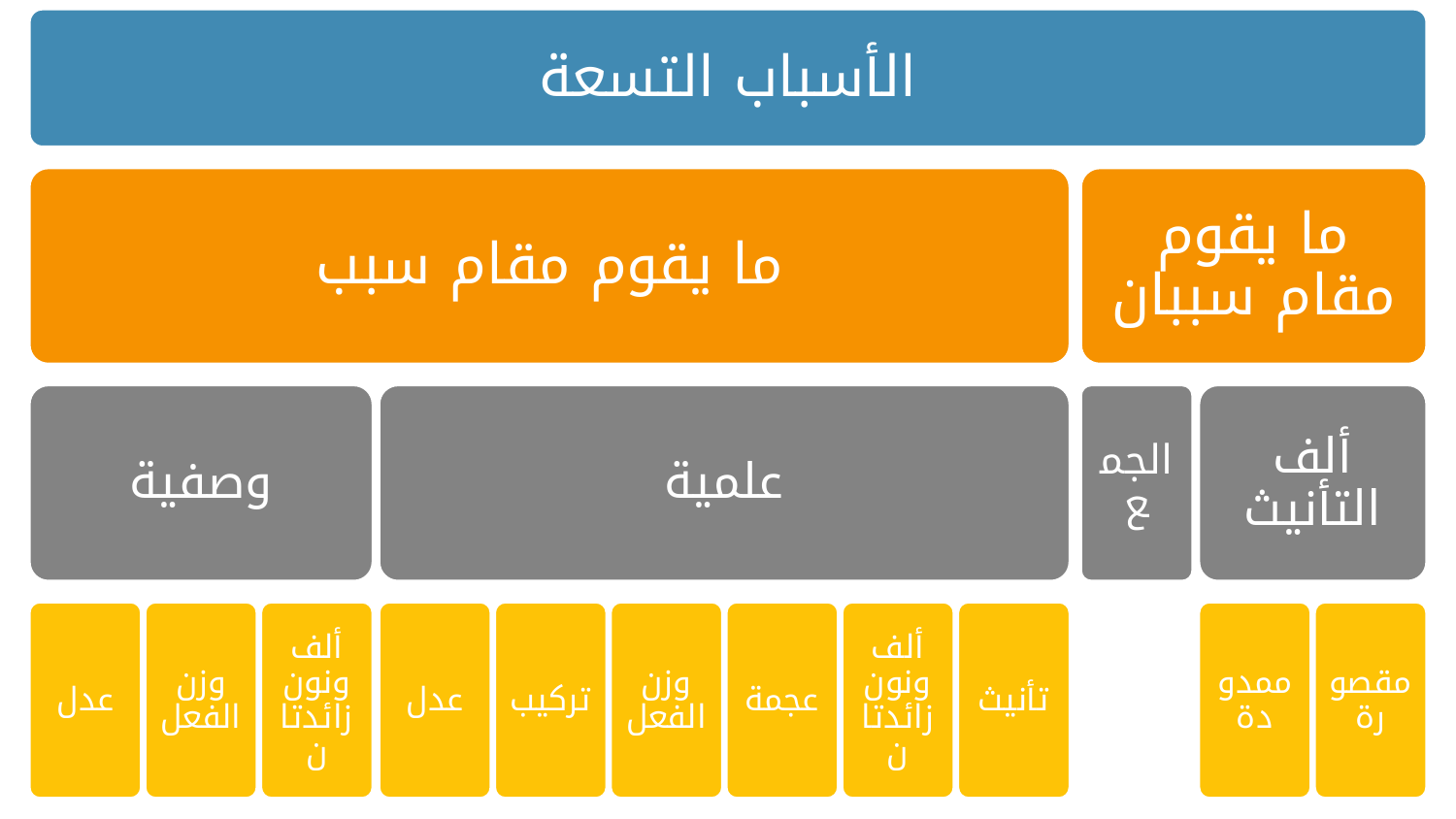

الأسباب التسعة
ما يقوم مقام سبب
ما يقوم مقام سببان
وصفية
علمية
الجمع
ألف التأنيث
عدل
وزن الفعل
ألف ونون زائدتان
عدل
تركيب
وزن الفعل
عجمة
ألف ونون زائدتان
تأنيث
ممدودة
مقصورة